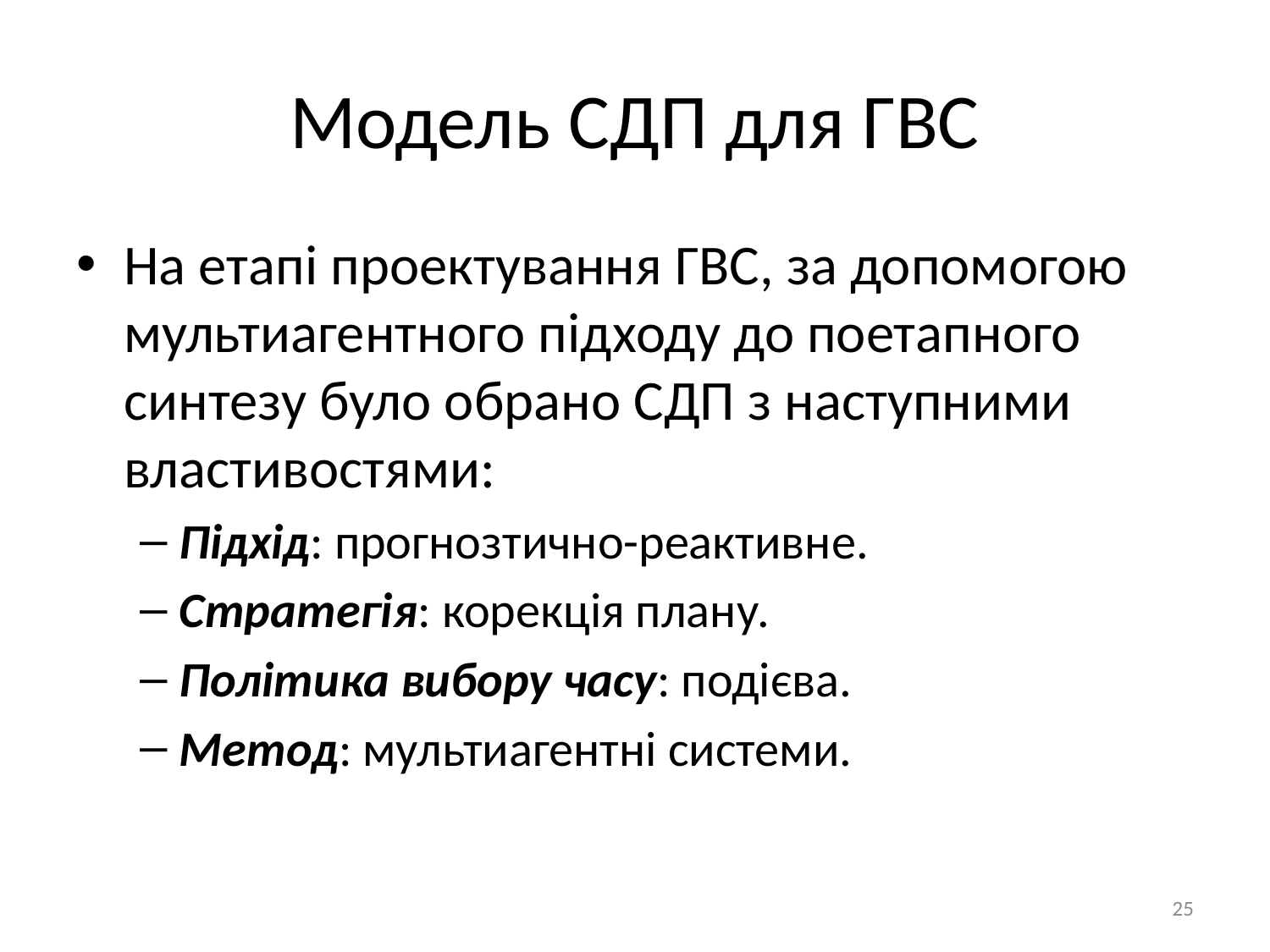

Модель СДП для ГВС
На етапі проектування ГВС, за допомогою мультиагентного підходу до поетапного синтезу було обрано СДП з наступними властивостями:
Підхід: прогнозтично-реактивне.
Стратегія: корекція плану.
Політика вибору часу: подієва.
Метод: мультиагентні системи.
25